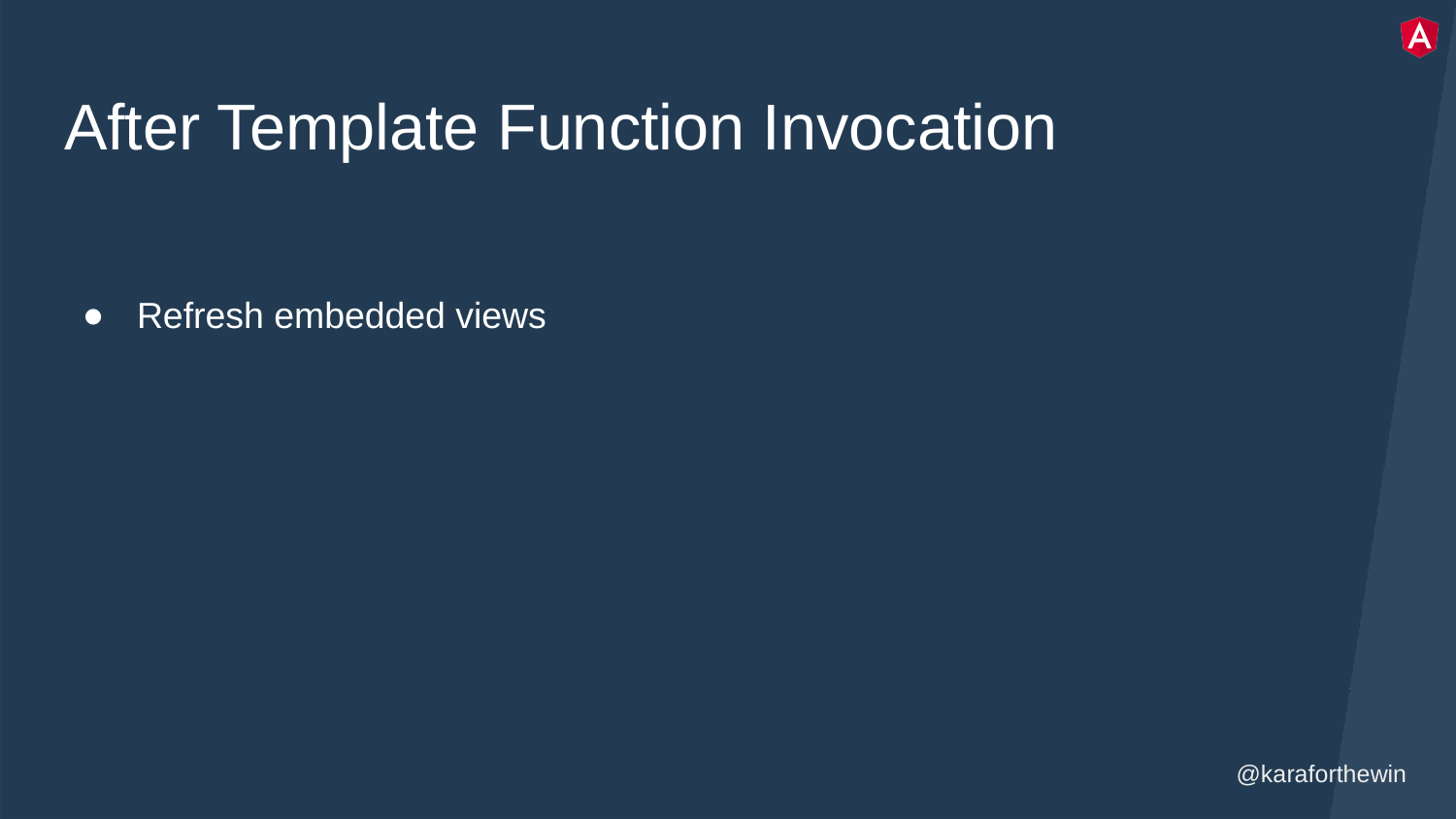

# After Template Function Invocation
Refresh embedded views